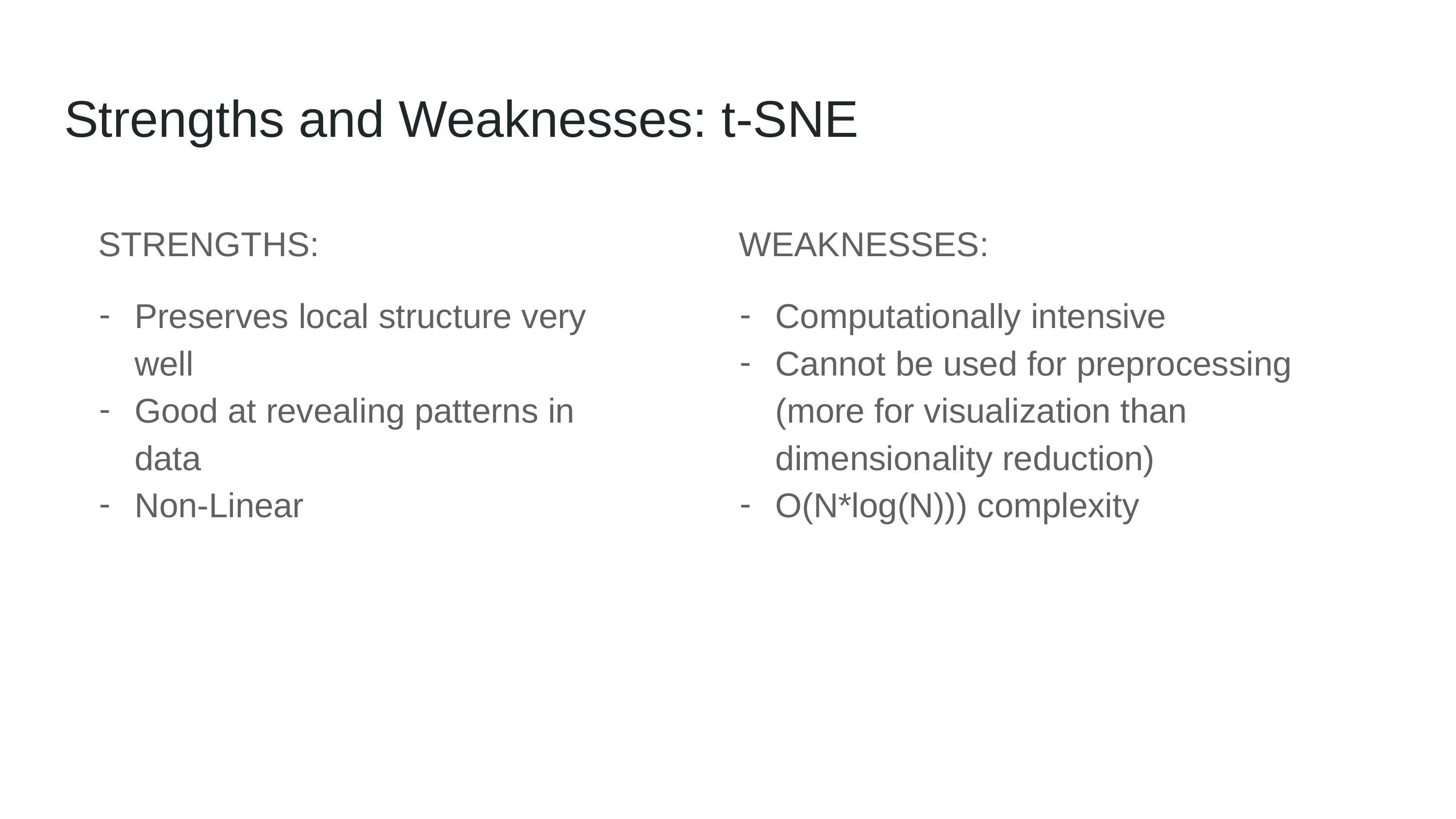

# Strengths and Weaknesses: t-SNE
STRENGTHS:
Preserves local structure very well
Good at revealing patterns in data
Non-Linear
WEAKNESSES:
Computationally intensive
Cannot be used for preprocessing (more for visualization than dimensionality reduction)
O(N*log(N))) complexity